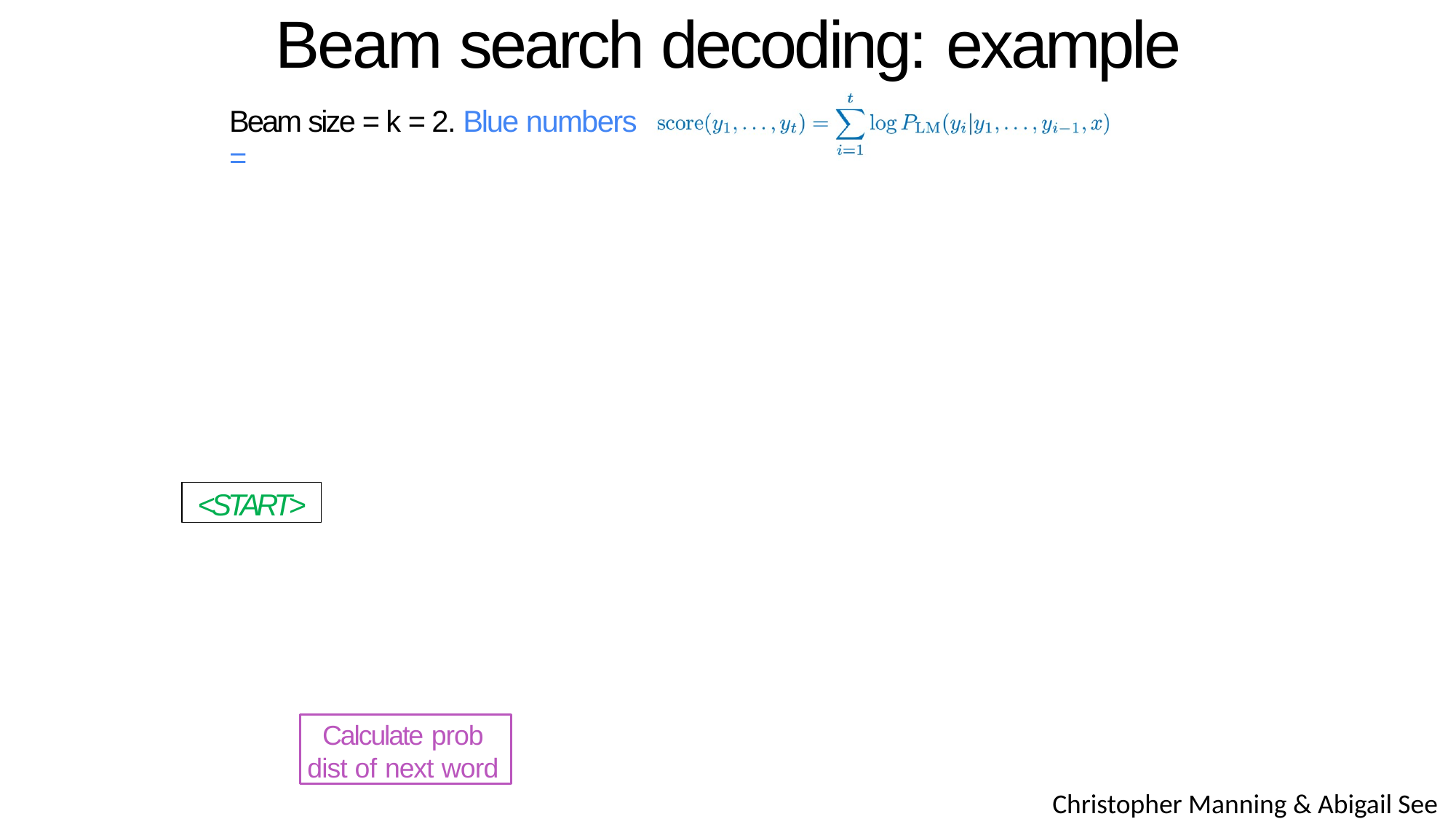

# Beam search decoding: example

Beam size = k = 2. Blue numbers =
<START>
Calculate prob
dist of next word
Christopher Manning & Abigail See